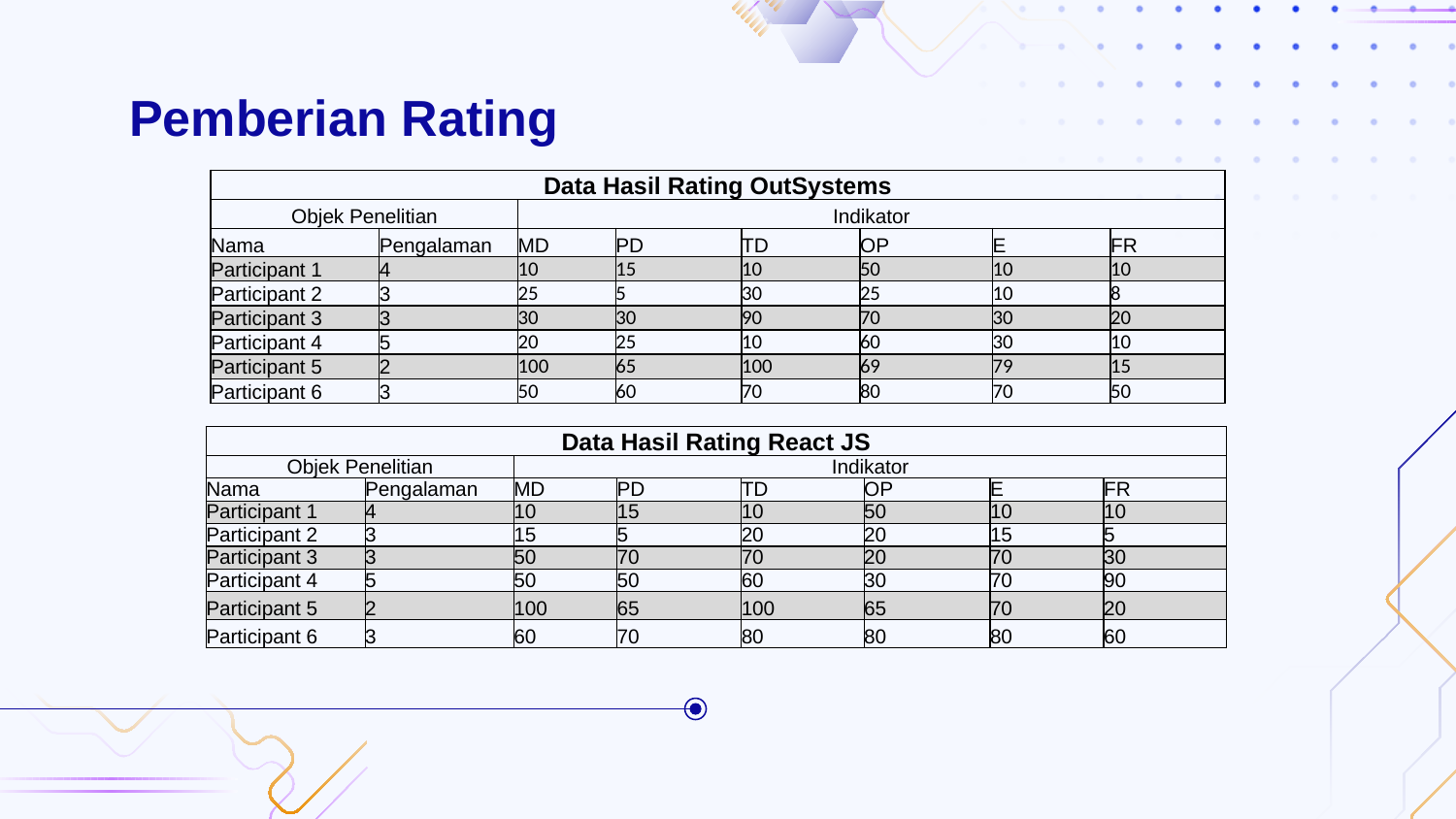

# Pemberian Rating
| Data Hasil Rating OutSystems |  |  |  |  |  |  |  |
| --- | --- | --- | --- | --- | --- | --- | --- |
| Objek Penelitian |  | Indikator |  |  |  |  |  |
| Nama | Pengalaman | MD | PD | TD | OP | E | FR |
| Participant 1 | 4 | 10 | 15 | 10 | 50 | 10 | 10 |
| Participant 2 | 3 | 25 | 5 | 30 | 25 | 10 | 8 |
| Participant 3 | 3 | 30 | 30 | 90 | 70 | 30 | 20 |
| Participant 4 | 5 | 20 | 25 | 10 | 60 | 30 | 10 |
| Participant 5 | 2 | 100 | 65 | 100 | 69 | 79 | 15 |
| Participant 6 | 3 | 50 | 60 | 70 | 80 | 70 | 50 |
| Data Hasil Rating React JS |  |  |  |  |  |  |  |
| --- | --- | --- | --- | --- | --- | --- | --- |
| Objek Penelitian |  | Indikator |  |  |  |  |  |
| Nama | Pengalaman | MD | PD | TD | OP | E | FR |
| Participant 1 | 4 | 10 | 15 | 10 | 50 | 10 | 10 |
| Participant 2 | 3 | 15 | 5 | 20 | 20 | 15 | 5 |
| Participant 3 | 3 | 50 | 70 | 70 | 20 | 70 | 30 |
| Participant 4 | 5 | 50 | 50 | 60 | 30 | 70 | 90 |
| Participant 5 | 2 | 100 | 65 | 100 | 65 | 70 | 20 |
| Participant 6 | 3 | 60 | 70 | 80 | 80 | 80 | 60 |